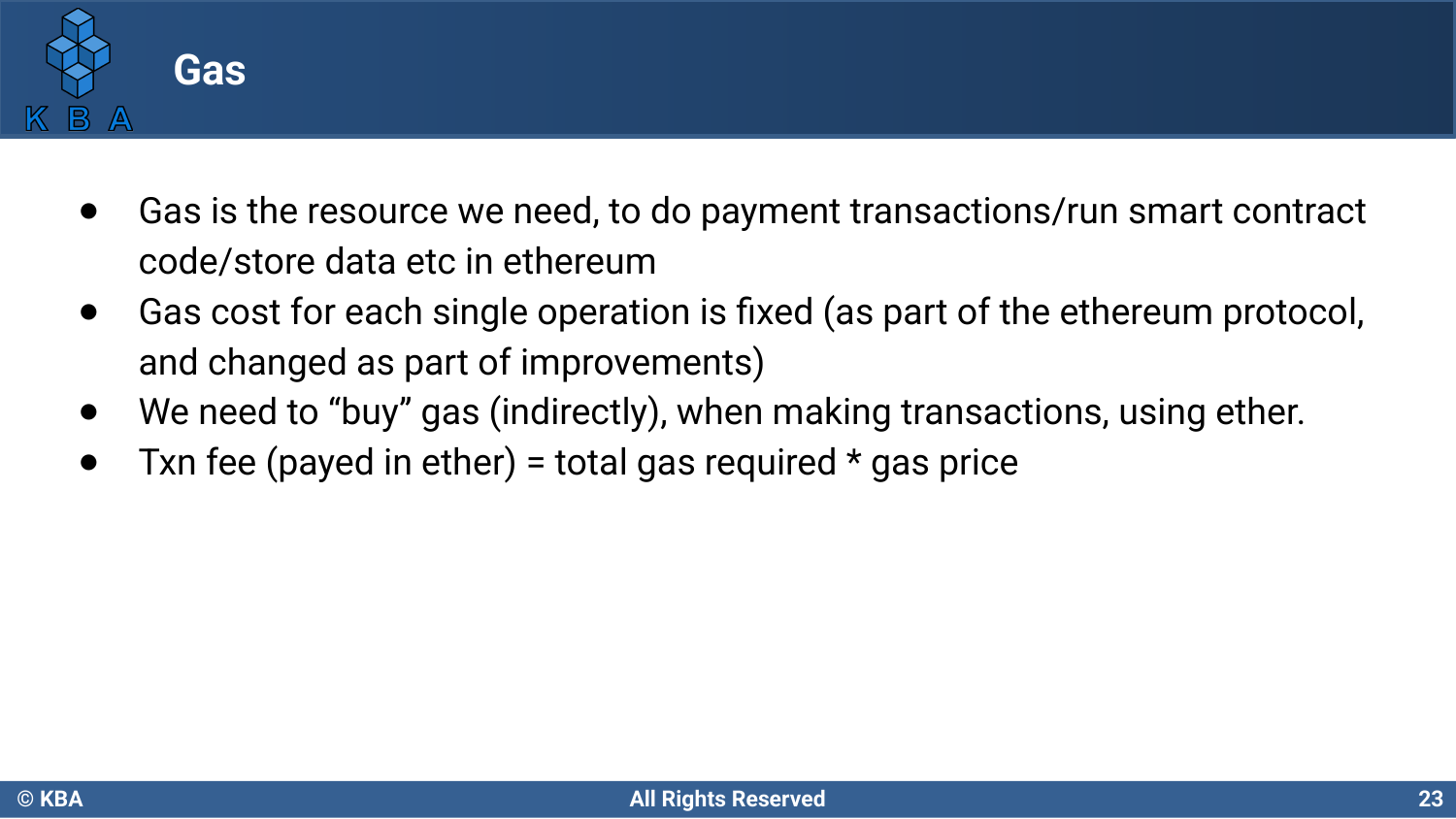

# Gas
Gas is the resource we need, to do payment transactions/run smart contract code/store data etc in ethereum
Gas cost for each single operation is fixed (as part of the ethereum protocol, and changed as part of improvements)
We need to “buy” gas (indirectly), when making transactions, using ether.
Txn fee (payed in ether) = total gas required * gas price